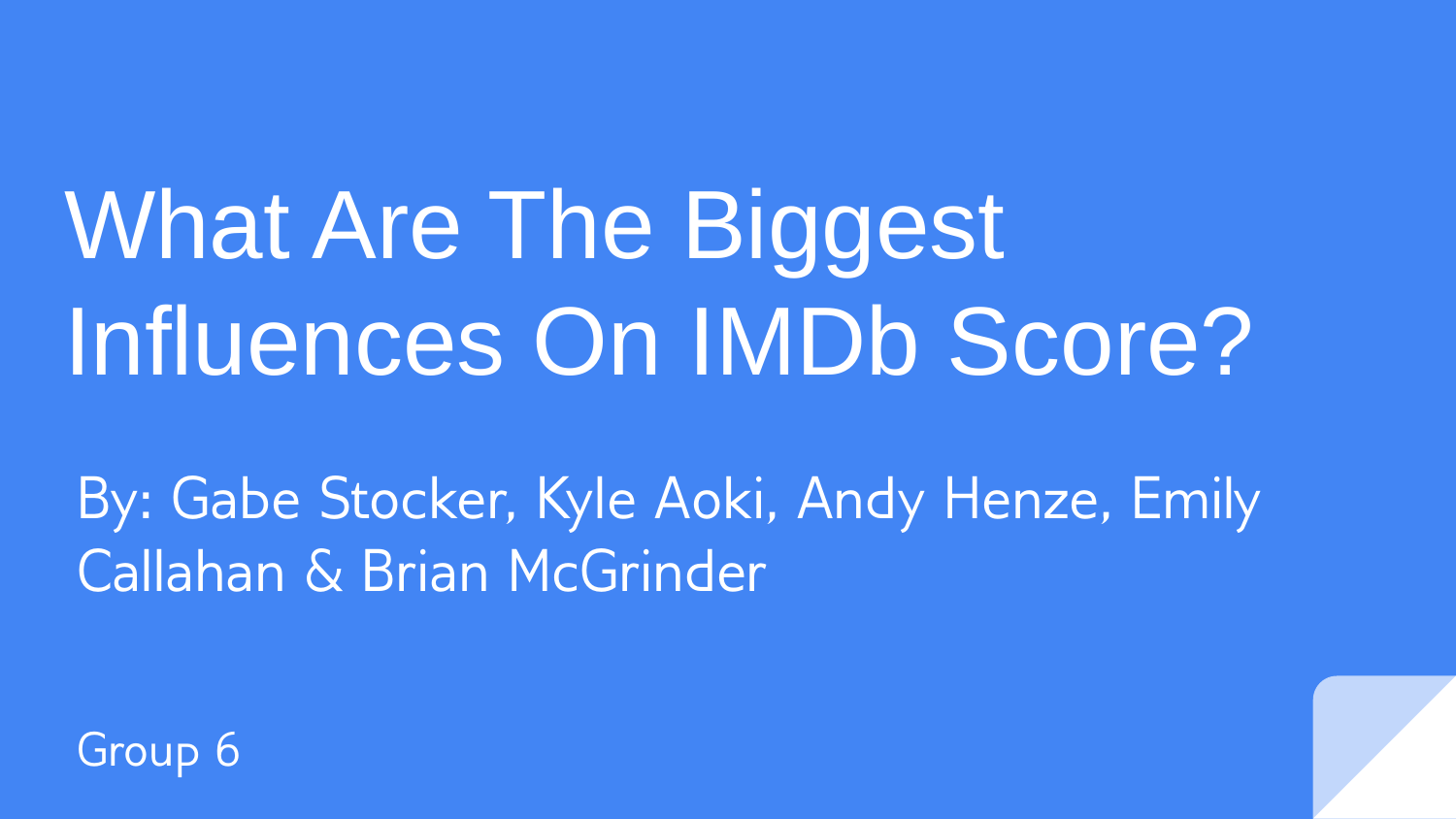

# What Are The Biggest Influences On IMDb Score?
By: Gabe Stocker, Kyle Aoki, Andy Henze, Emily Callahan & Brian McGrinder
Group 6